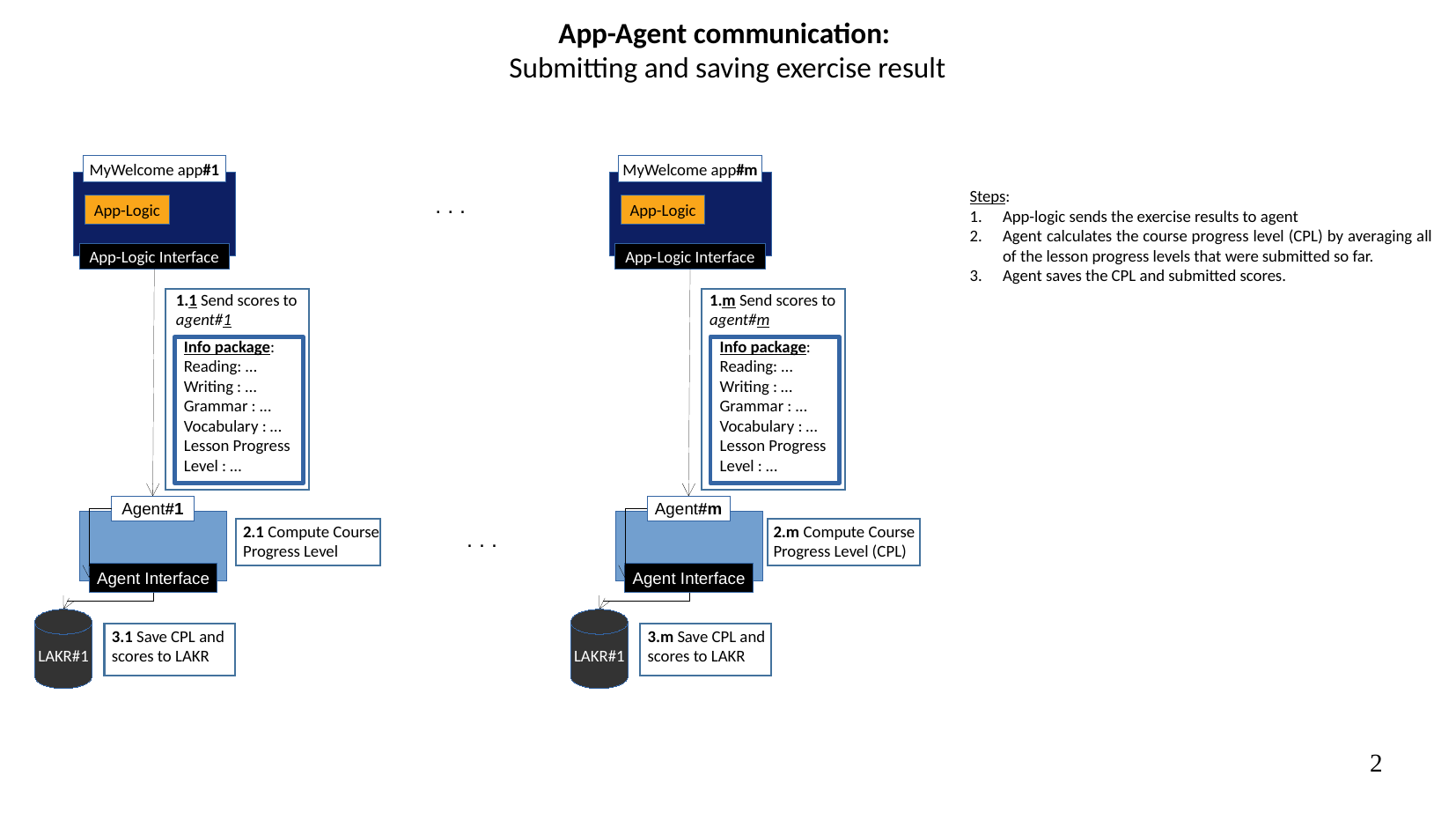

App-Agent communication:
Submitting and saving exercise result
MyWelcome app#1
MyWelcome app#m

Steps:
App-logic sends the exercise results to agent
Agent calculates the course progress level (CPL) by averaging all of the lesson progress levels that were submitted so far.
Agent saves the CPL and submitted scores.
App-Logic
App-Logic
. . .
App-Logic
App-Logic
App-Logic Interface
App-Logic Interface
1.1 Send scores to
agent#1
1.m Send scores to
agent#m

Info package:
Reading: …
Writing : …
Grammar : …
Vocabulary : …
Lesson Progress
Level : …

Info package:
Reading: …
Writing : …
Grammar : …
Vocabulary : …
Lesson Progress
Level : …

Agent#1
Agent#m

2.1 Compute Course
Progress Level
2.m Compute Course
Progress Level (CPL)

. . .

Agent Interface
Agent Interface
LAKR#1
LAKR#1
3.1 Save CPL and
scores to LAKR
3.m Save CPL and
scores to LAKR

2